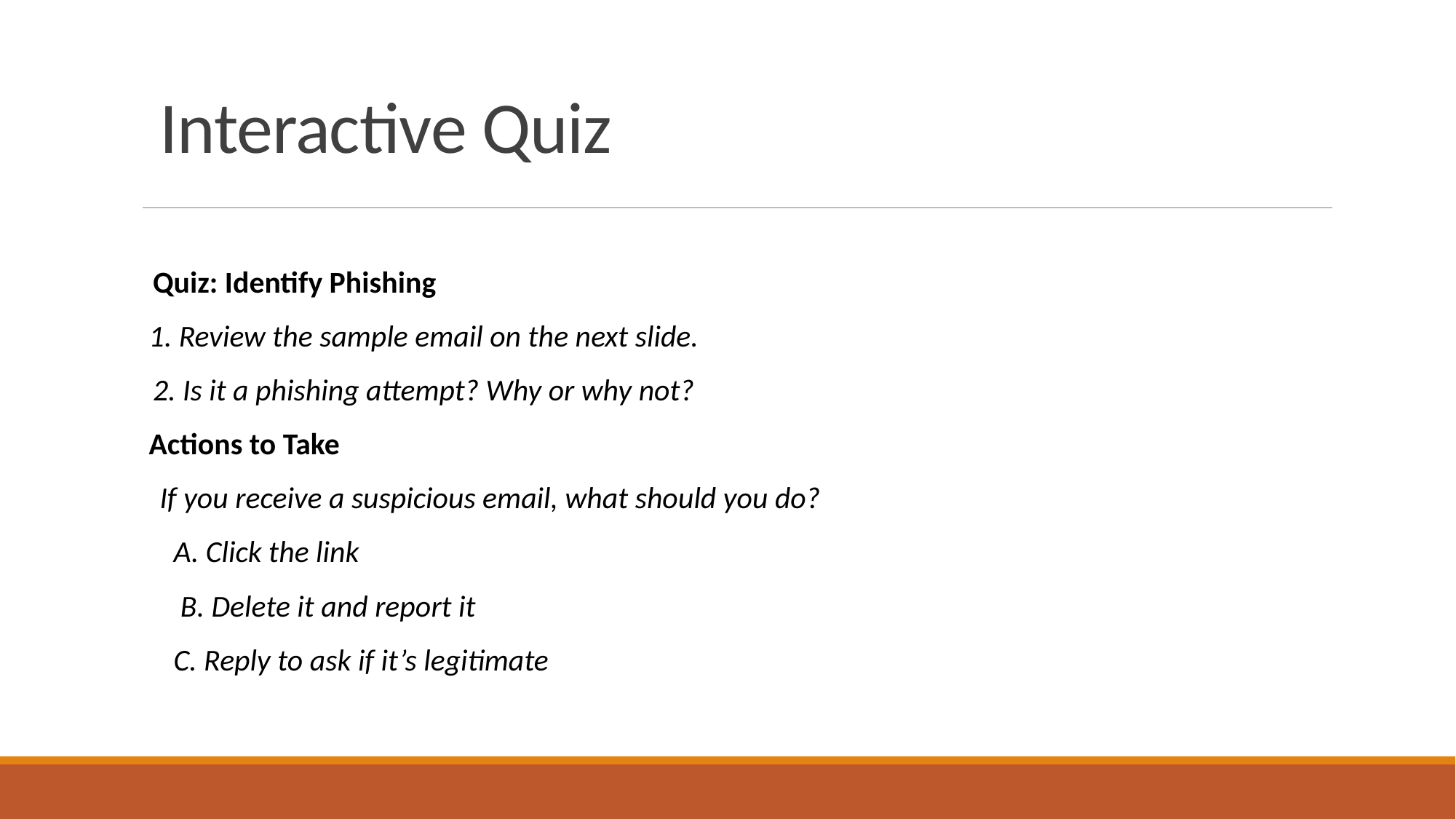

# Interactive Quiz

Quiz: Identify Phishing
 1. Review the sample email on the next slide.
2. Is it a phishing attempt? Why or why not?
 Actions to Take
 If you receive a suspicious email, what should you do?
   A. Click the link
    B. Delete it and report it
   C. Reply to ask if it’s legitimate